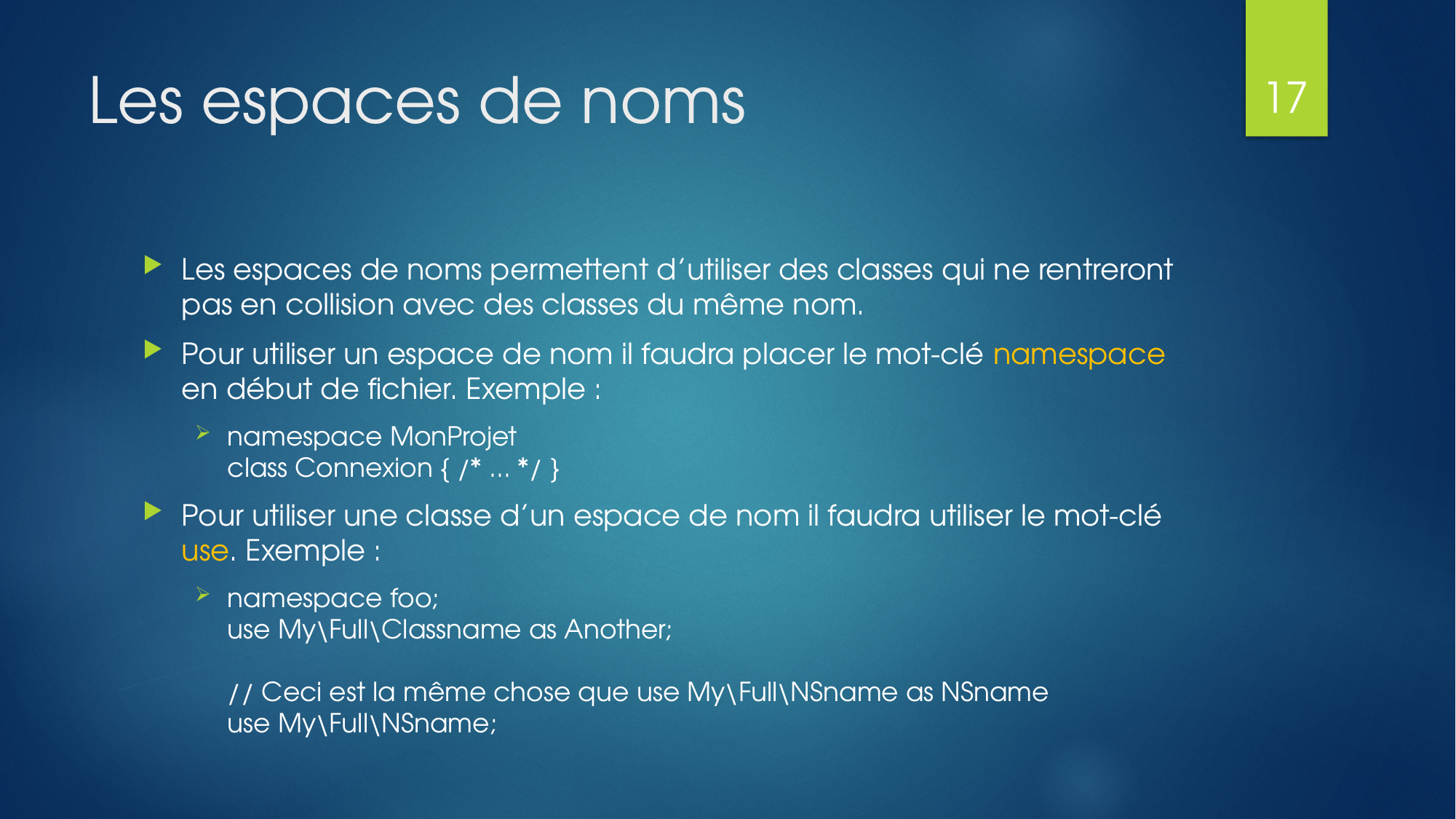

17
# Les espaces de noms
Les espaces de noms permettent d’utiliser des classes qui ne rentreront pas en collision avec des classes du même nom.
Pour utiliser un espace de nom il faudra placer le mot-clé namespace en début de fichier. Exemple :
namespace MonProjet
class Connexion { /* ... */ }
Pour utiliser une classe d’un espace de nom il faudra utiliser le mot-clé use. Exemple :
namespace foo;
use My\Full\Classname as Another;
// Ceci est la même chose que use My\Full\NSname as NSname
use My\Full\NSname;